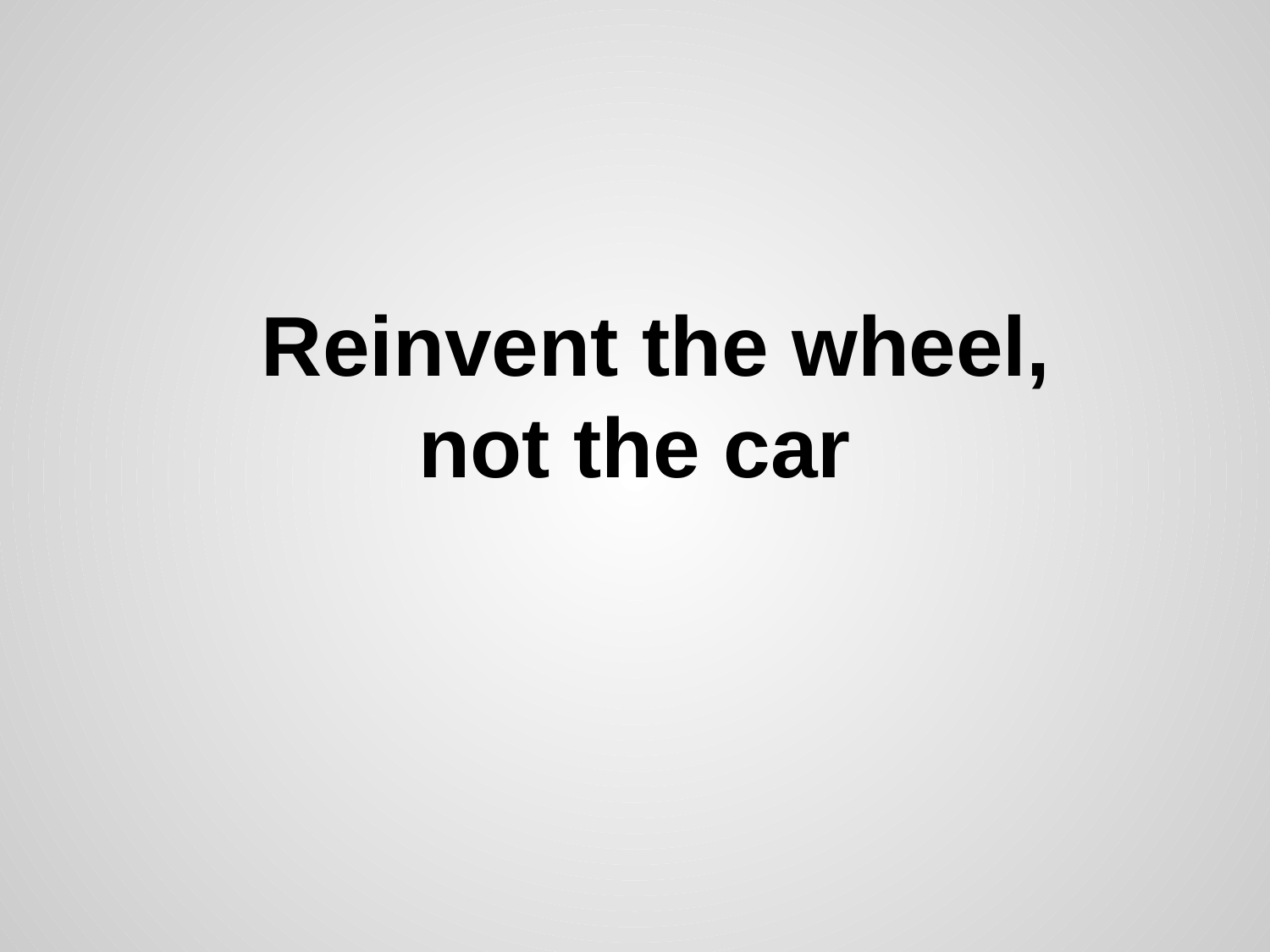

# Reinvent the wheel, not the car